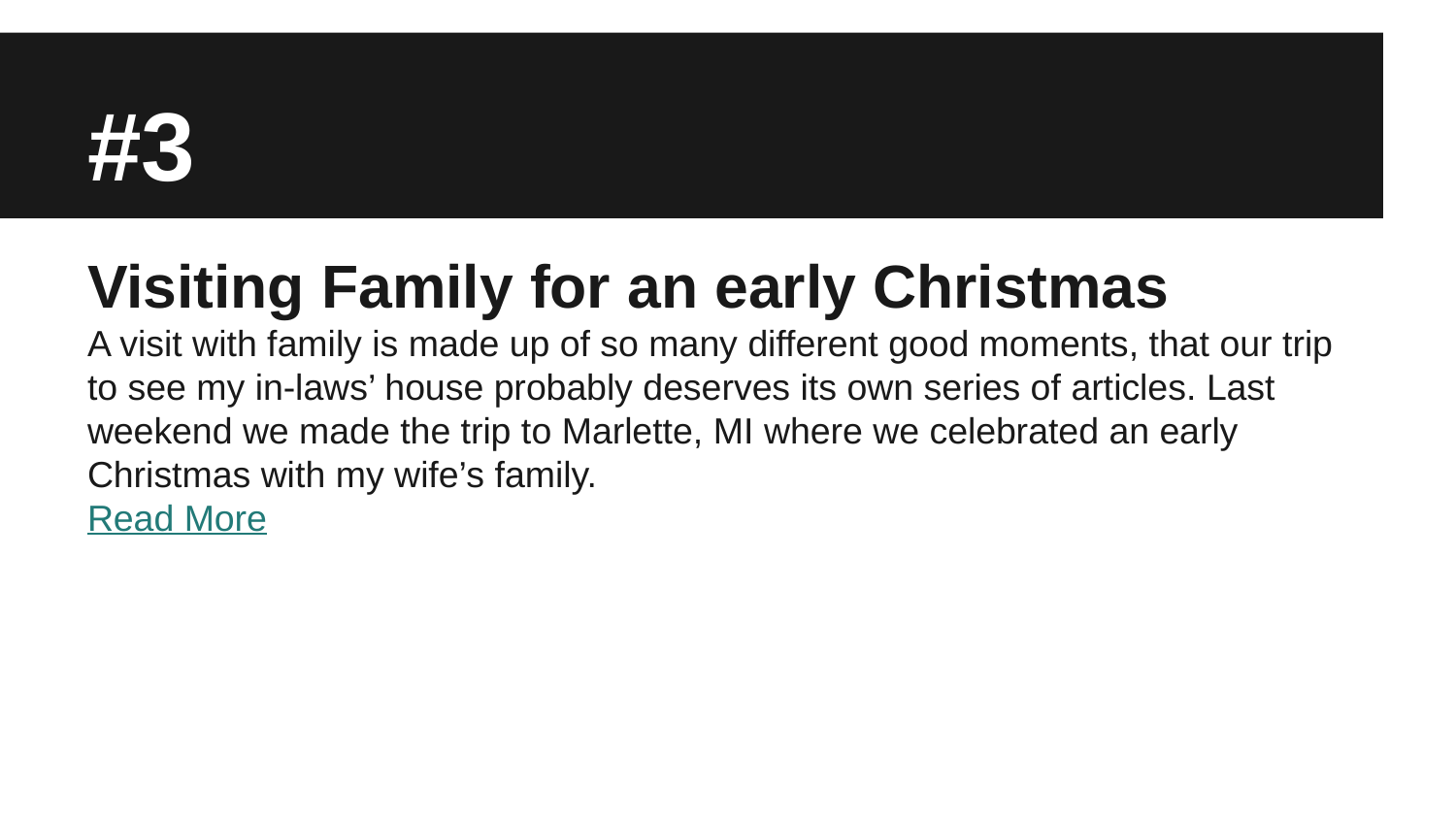

# #3
Visiting Family for an early Christmas
A visit with family is made up of so many different good moments, that our trip to see my in-laws’ house probably deserves its own series of articles. Last weekend we made the trip to Marlette, MI where we celebrated an early Christmas with my wife’s family.
Read More